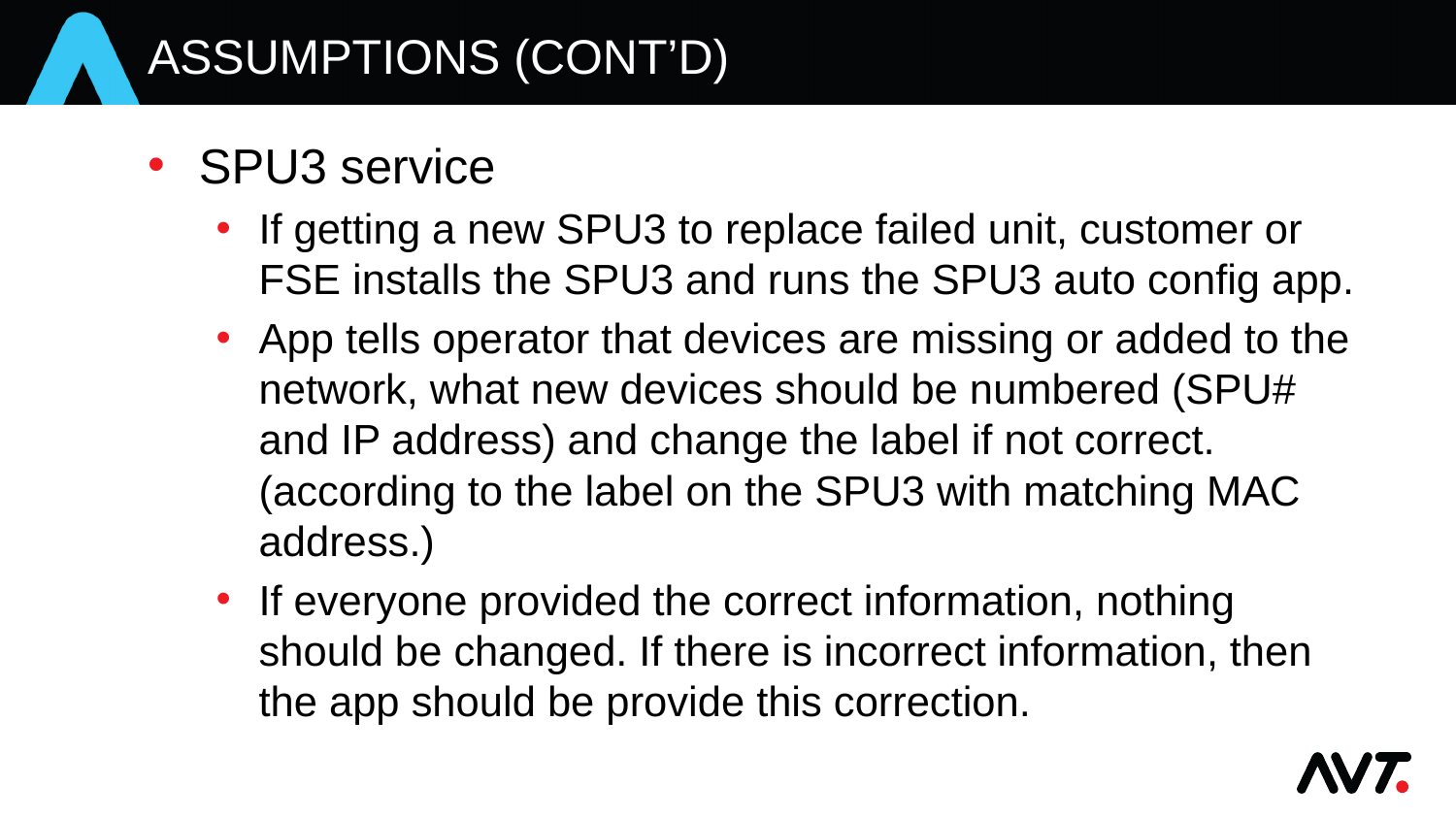

# Assumptions (cont’d)
SPU3 service
If getting a new SPU3 to replace failed unit, customer or FSE installs the SPU3 and runs the SPU3 auto config app.
App tells operator that devices are missing or added to the network, what new devices should be numbered (SPU# and IP address) and change the label if not correct. (according to the label on the SPU3 with matching MAC address.)
If everyone provided the correct information, nothing should be changed. If there is incorrect information, then the app should be provide this correction.